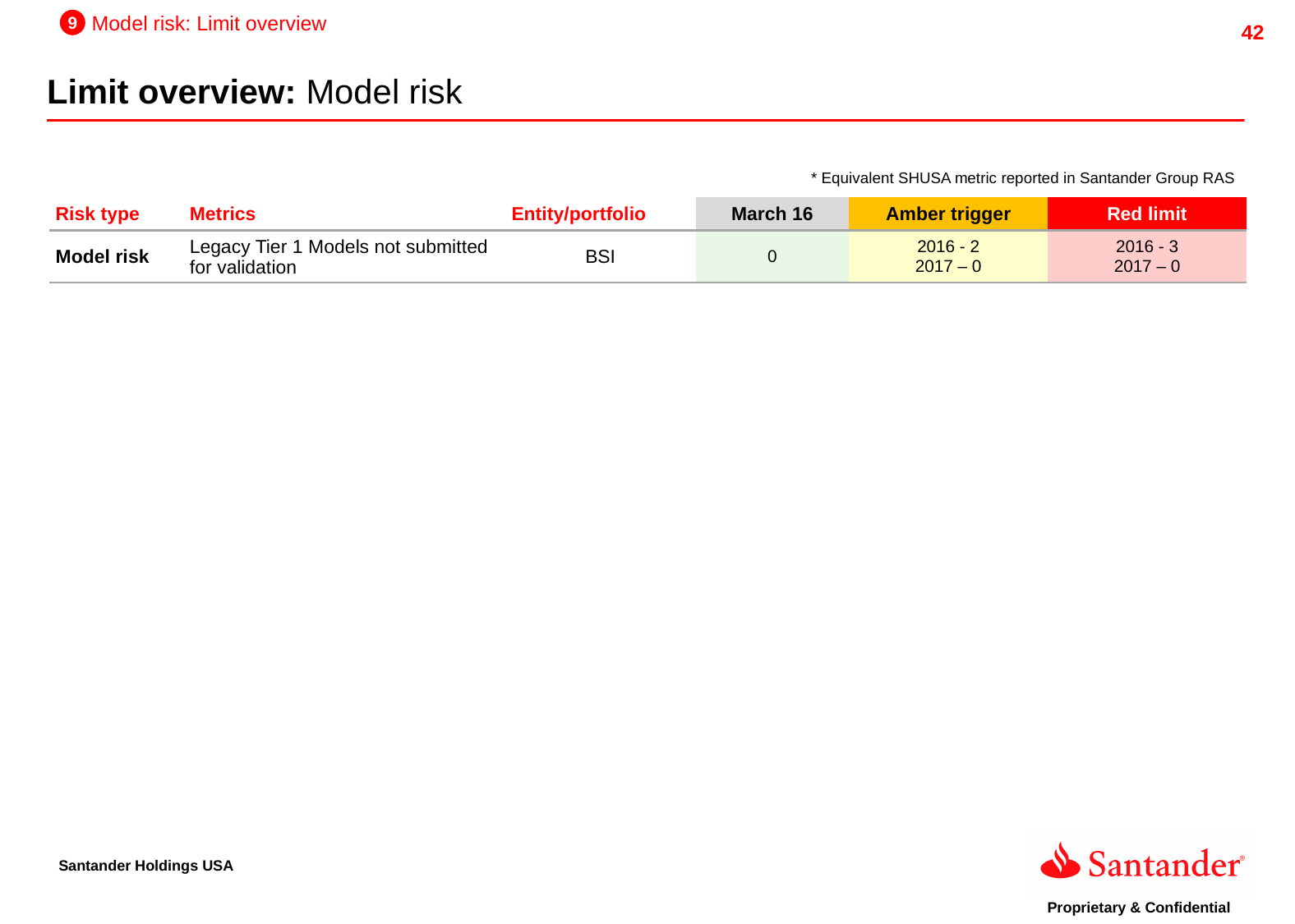

9
Model risk: Limit overview
Limit overview: Model risk
* Equivalent SHUSA metric reported in Santander Group RAS
| Risk type | Metrics | Entity/portfolio | March 16 | Amber trigger | Red limit |
| --- | --- | --- | --- | --- | --- |
| Model risk | Legacy Tier 1 Models not submitted for validation | BSI | 0 | 2016 - 2 2017 – 0 | 2016 - 3 2017 – 0 |